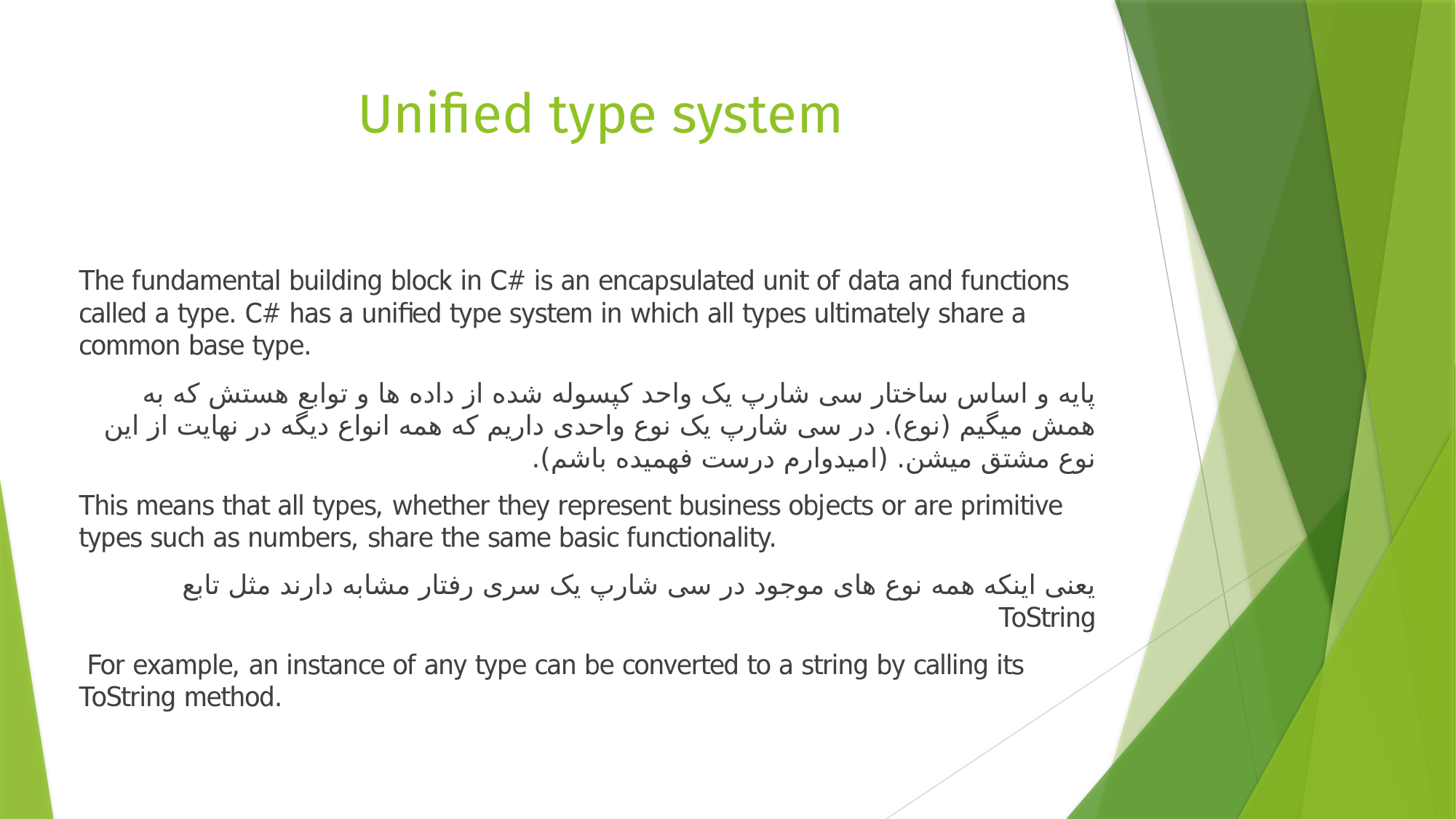

# Unified type system
The fundamental building block in C# is an encapsulated unit of data and functions called a type. C# has a unified type system in which all types ultimately share a common base type.
پایه و اساس ساختار سی شارپ یک واحد کپسوله شده از داده ها و توابع هستش که به همش میگیم (نوع). در سی شارپ یک نوع واحدی داریم که همه انواع دیگه در نهایت از این نوع مشتق میشن. (امیدوارم درست فهمیده باشم).
This means that all types, whether they represent business objects or are primitive types such as numbers, share the same basic functionality.
یعنی اینکه همه نوع های موجود در سی شارپ یک سری رفتار مشابه دارند مثل تابع ToString
 For example, an instance of any type can be converted to a string by calling its ToString method.